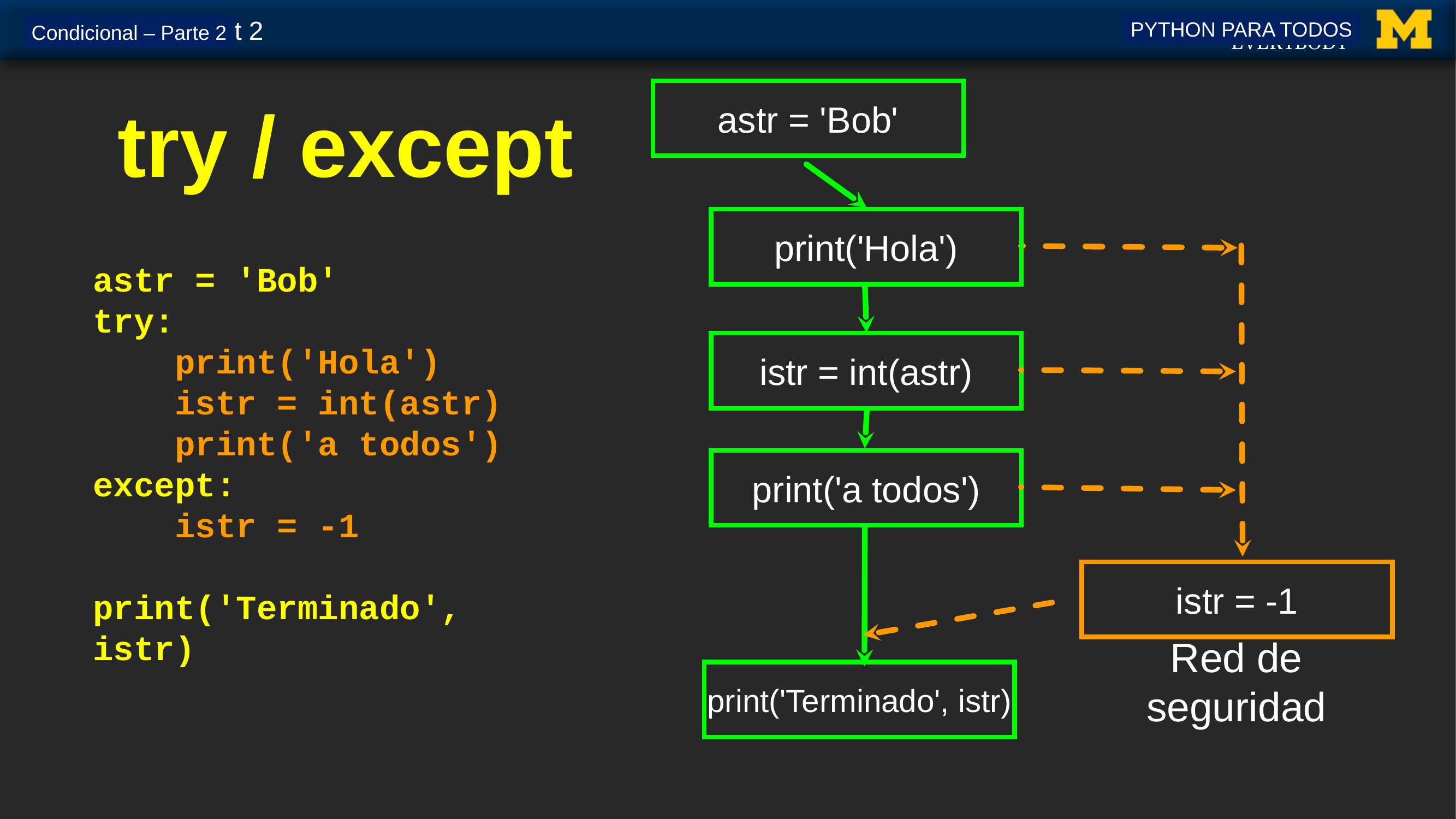

PYTHON PARA TODOS
Condicional – Parte 2
# try / except
astr = 'Bob'
print('Hola')
astr = 'Bob'
try:
    print('Hola')
    istr = int(astr)
    print('a todos')
except:
    istr = -1

print('Terminado', istr)
istr = int(astr)
print('a todos')
istr = -1
Red de seguridad
print('Terminado', istr)